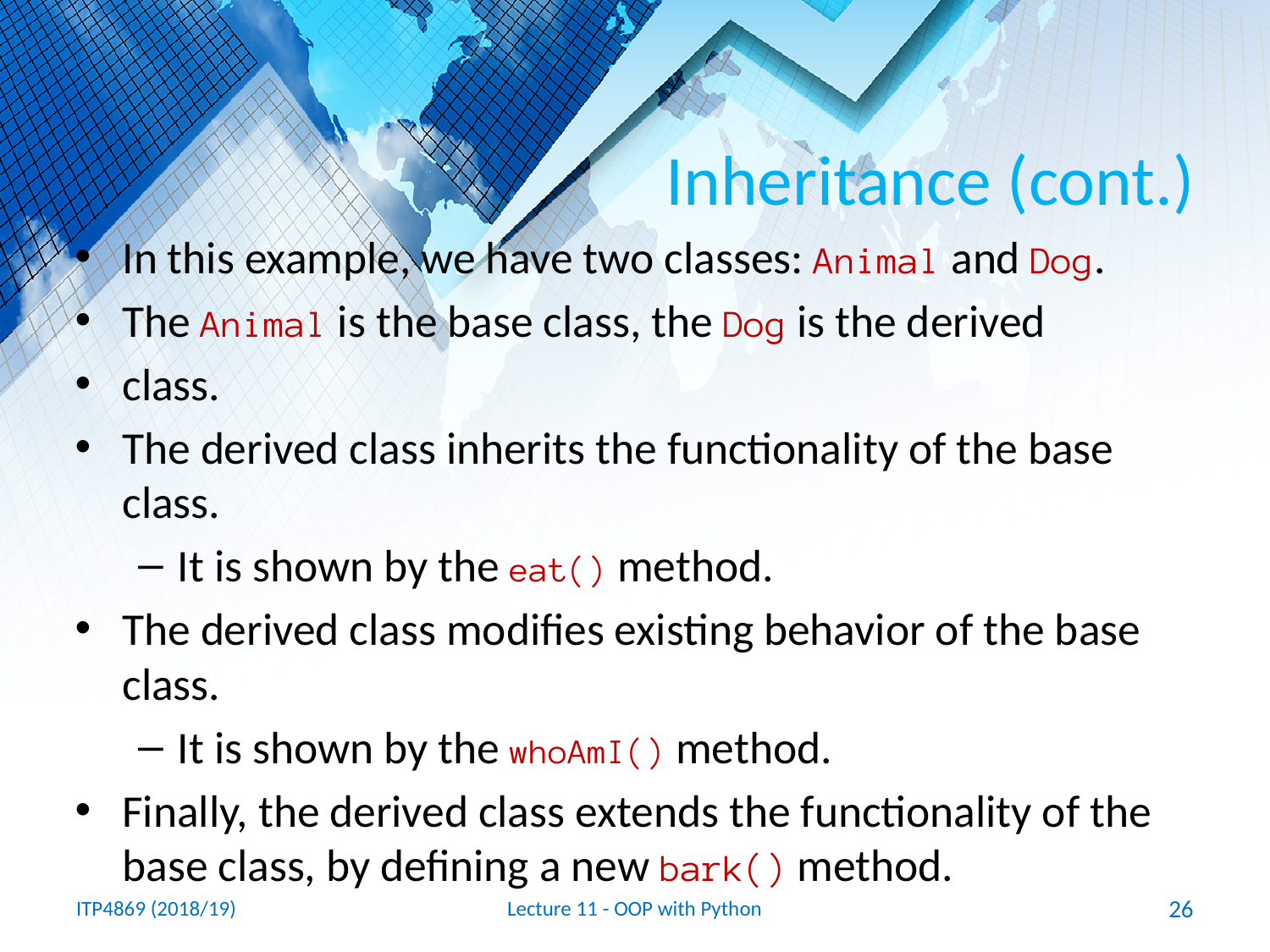

# Inheritance (cont.)
In this example, we have two classes: Animal and Dog.
The Animal is the base class, the Dog is the derived
class.
The derived class inherits the functionality of the base class.
It is shown by the eat() method.
The derived class modifies existing behavior of the base class.
It is shown by the whoAmI() method.
Finally, the derived class extends the functionality of the base class, by defining a new bark() method.
ITP4869 (2018/19)
Lecture 11 - OOP with Python
26